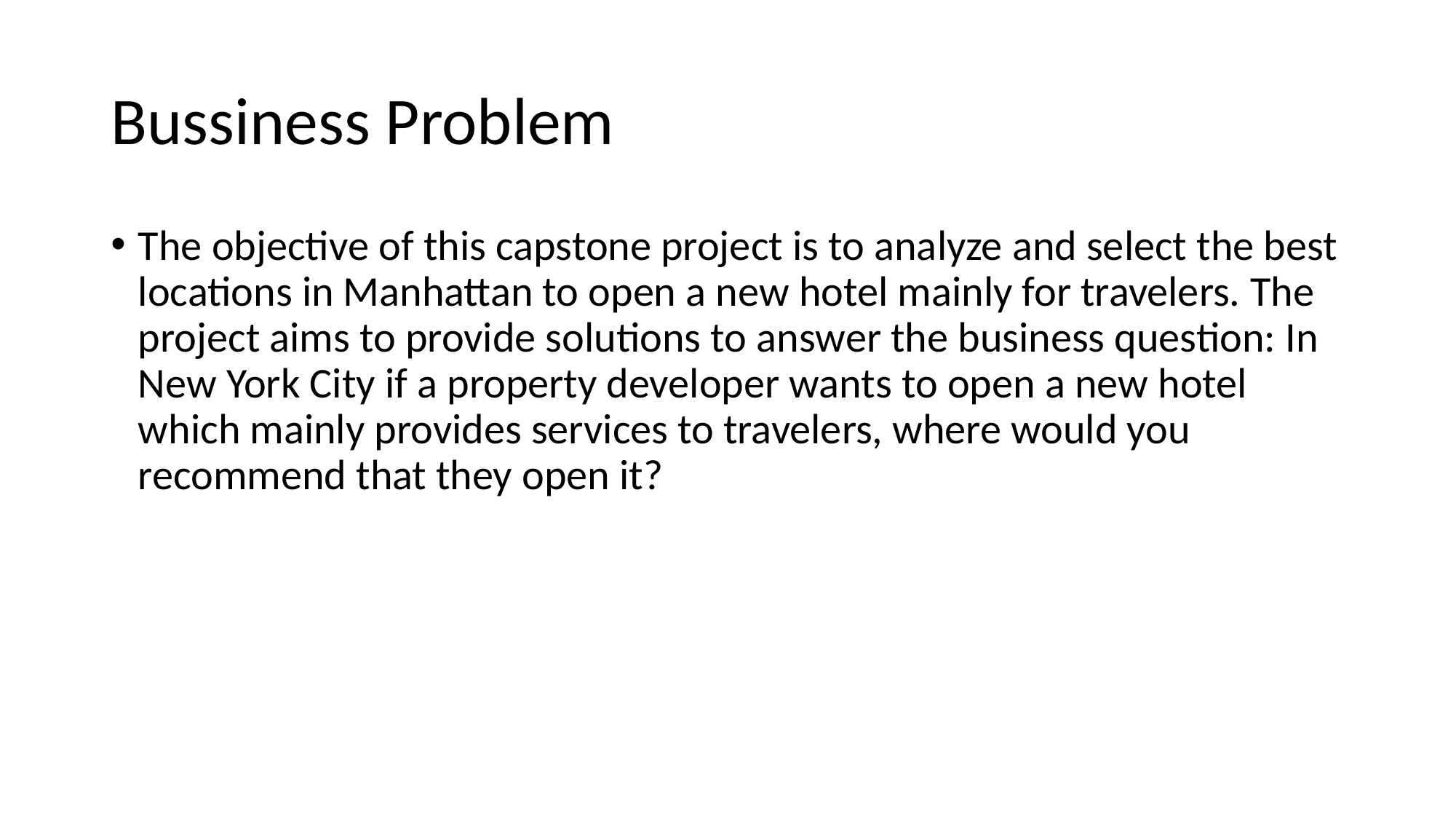

# Bussiness Problem
The objective of this capstone project is to analyze and select the best locations in Manhattan to open a new hotel mainly for travelers. The project aims to provide solutions to answer the business question: In New York City if a property developer wants to open a new hotel which mainly provides services to travelers, where would you recommend that they open it?